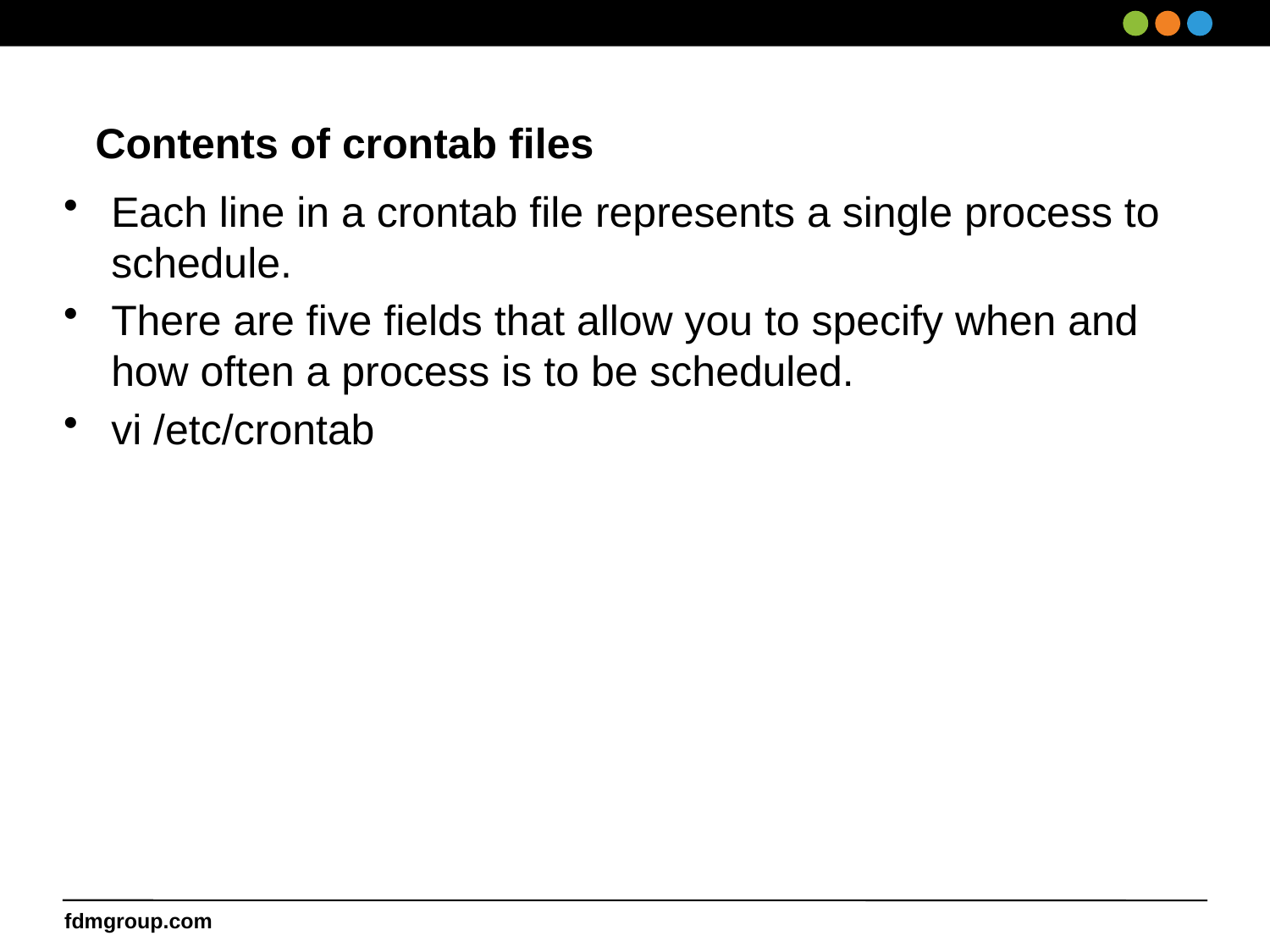

# Contents of crontab files
Each line in a crontab file represents a single process to schedule.
There are five fields that allow you to specify when and how often a process is to be scheduled.
vi /etc/crontab